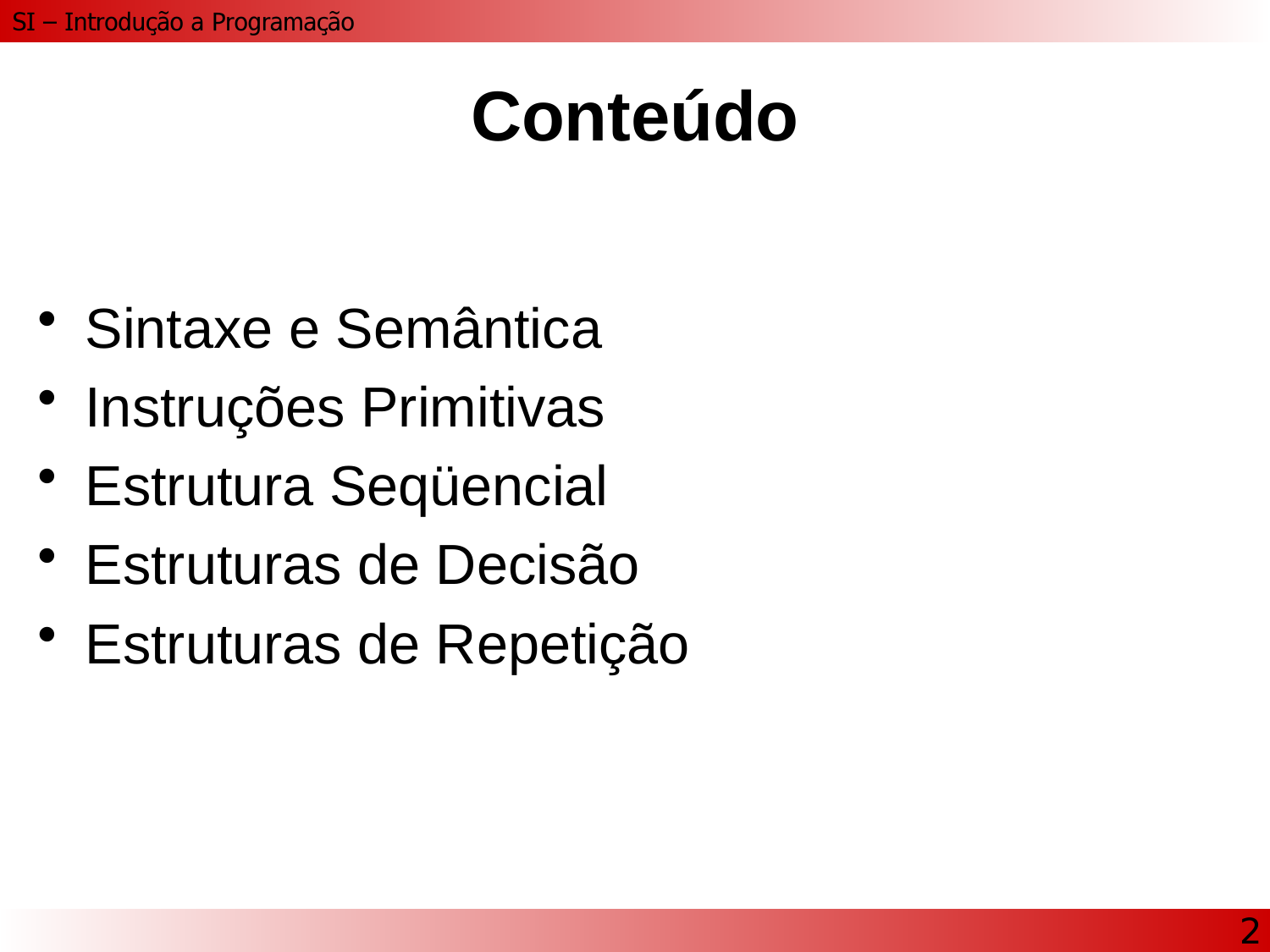

# Conteúdo

Sintaxe e Semântica
Instruções Primitivas
Estrutura Seqüencial
Estruturas de Decisão
Estruturas de Repetição

2